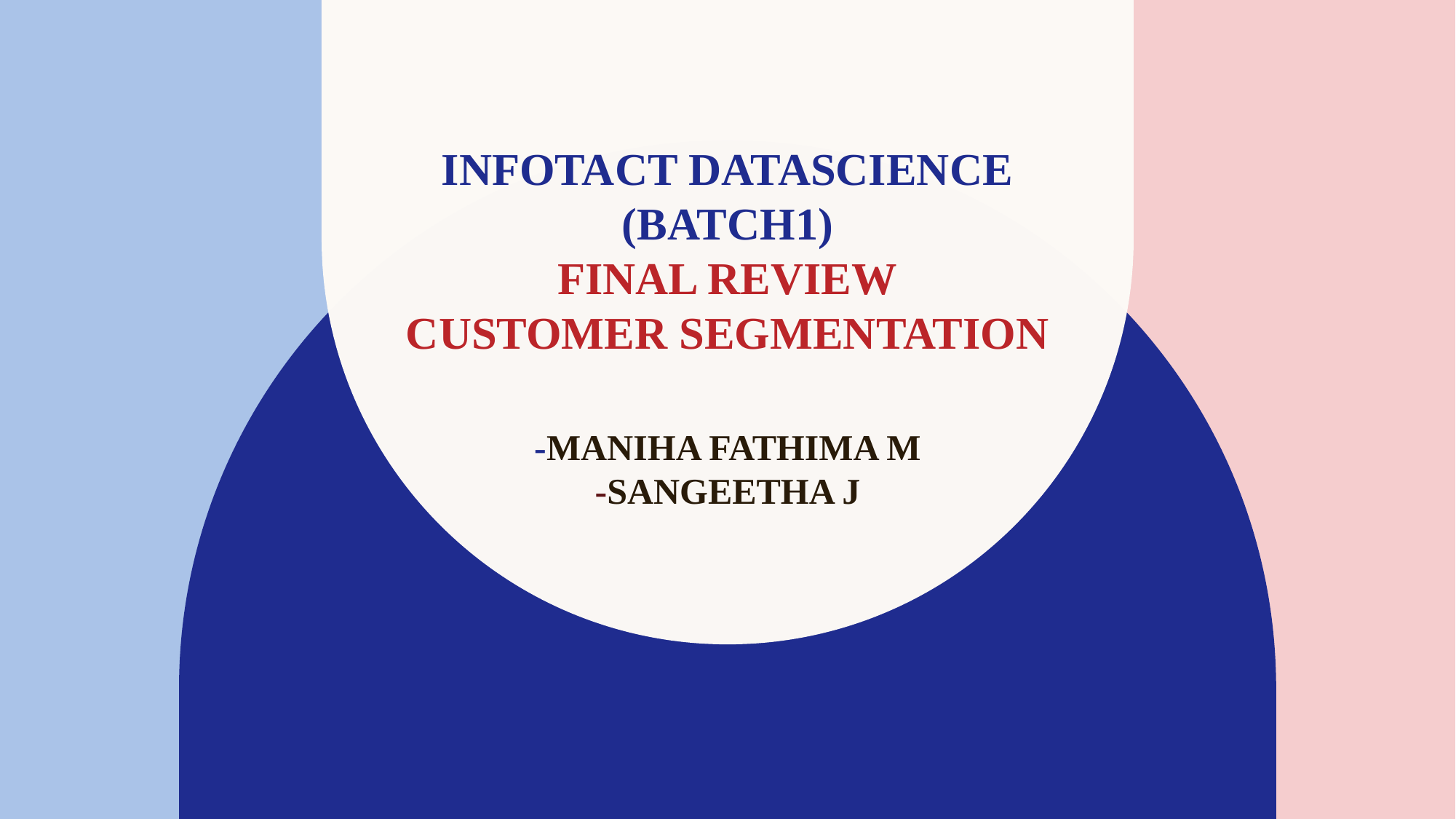

# INFOTACT DATASCIENce (batch1) final review CUSTOMER SEGMENTATION -maniha fathima m -Sangeetha j